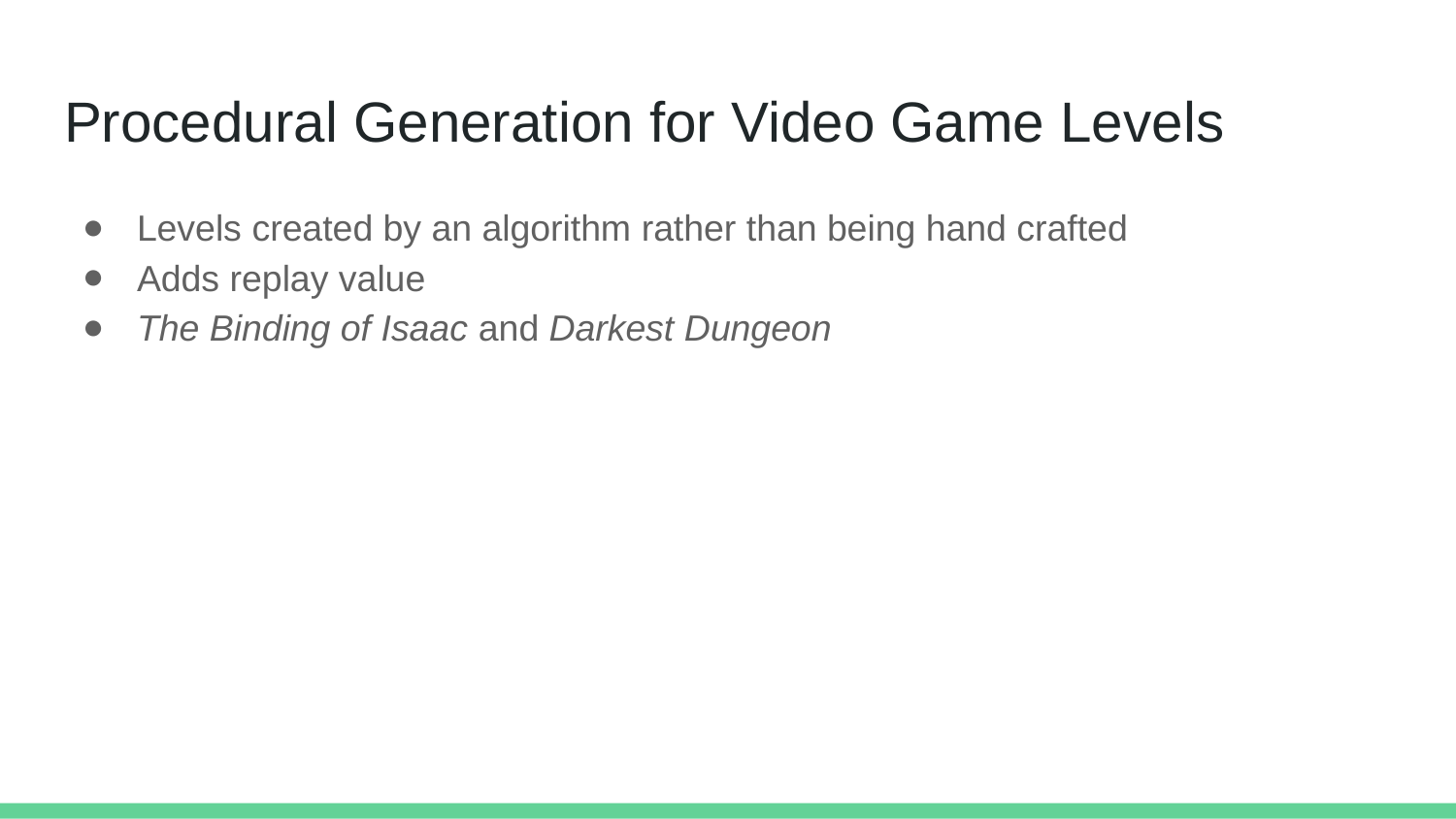

# Procedural Generation for Video Game Levels
Levels created by an algorithm rather than being hand crafted
Adds replay value
The Binding of Isaac and Darkest Dungeon